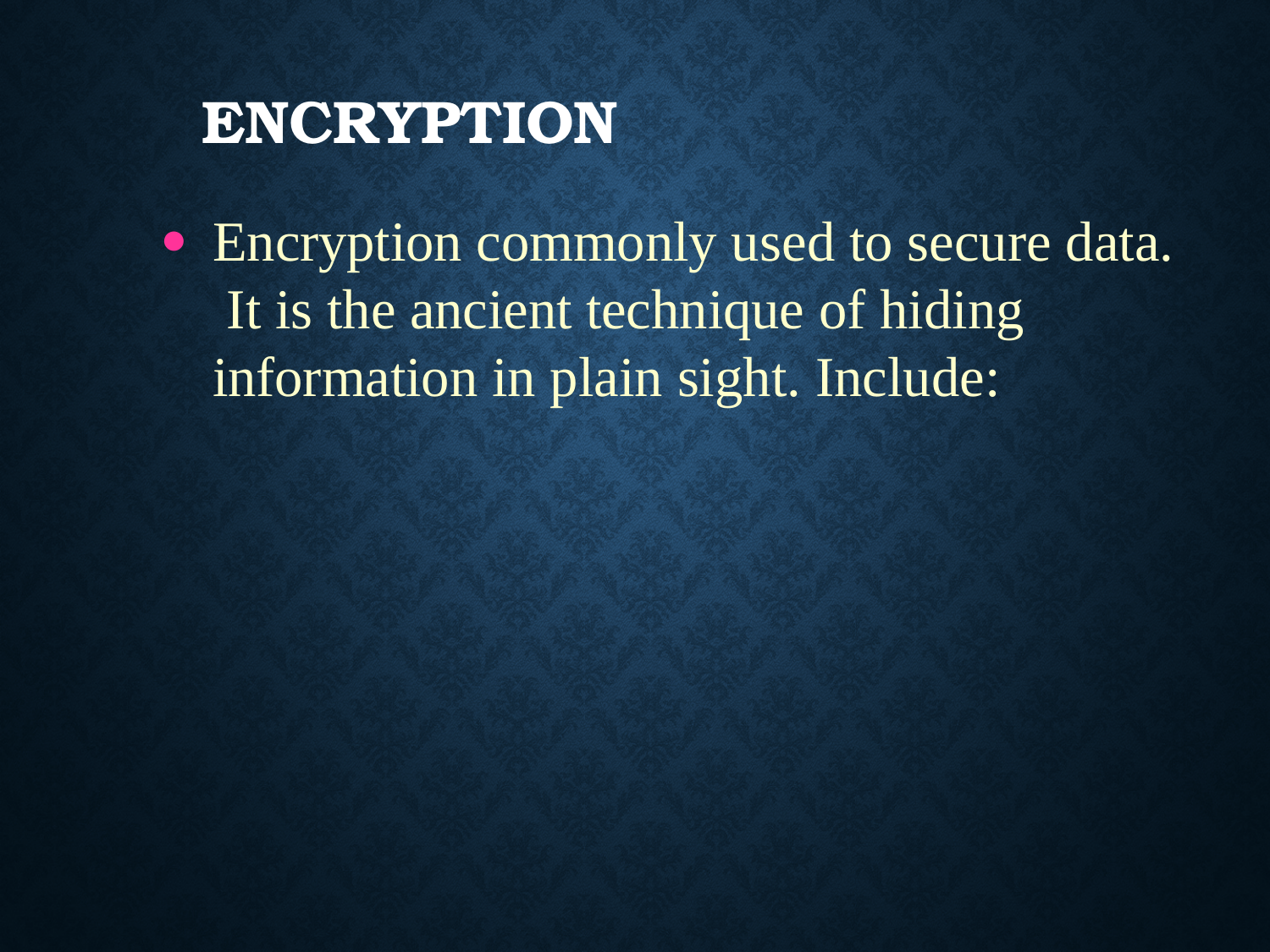

# Encryption
Encryption commonly used to secure data.  It is the ancient technique of hiding  information in plain sight. Include: